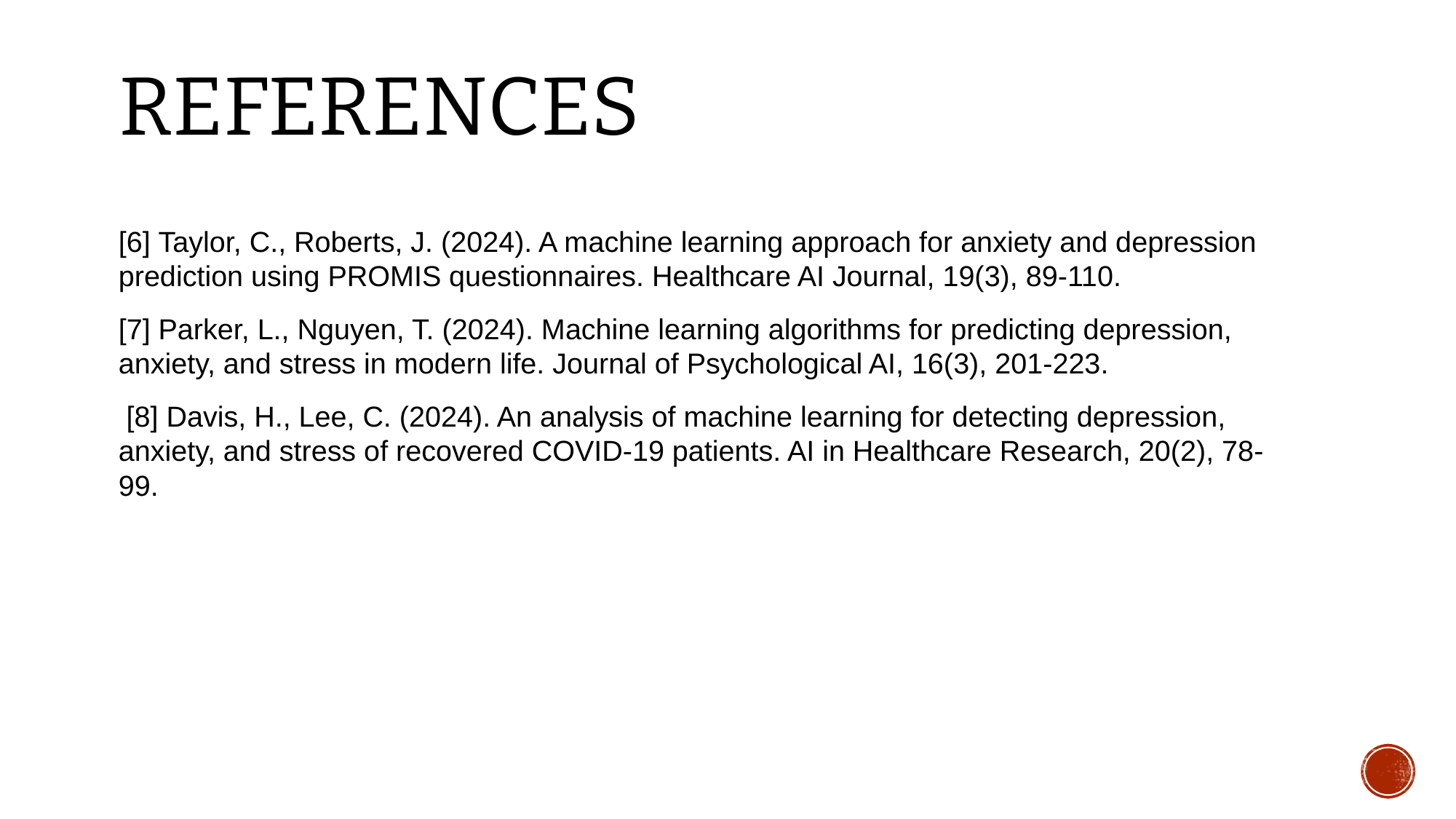

# REFERENCES
[6] Taylor, C., Roberts, J. (2024). A machine learning approach for anxiety and depression prediction using PROMIS questionnaires. Healthcare AI Journal, 19(3), 89-110.
[7] Parker, L., Nguyen, T. (2024). Machine learning algorithms for predicting depression, anxiety, and stress in modern life. Journal of Psychological AI, 16(3), 201-223.
 [8] Davis, H., Lee, C. (2024). An analysis of machine learning for detecting depression, anxiety, and stress of recovered COVID-19 patients. AI in Healthcare Research, 20(2), 78-99.